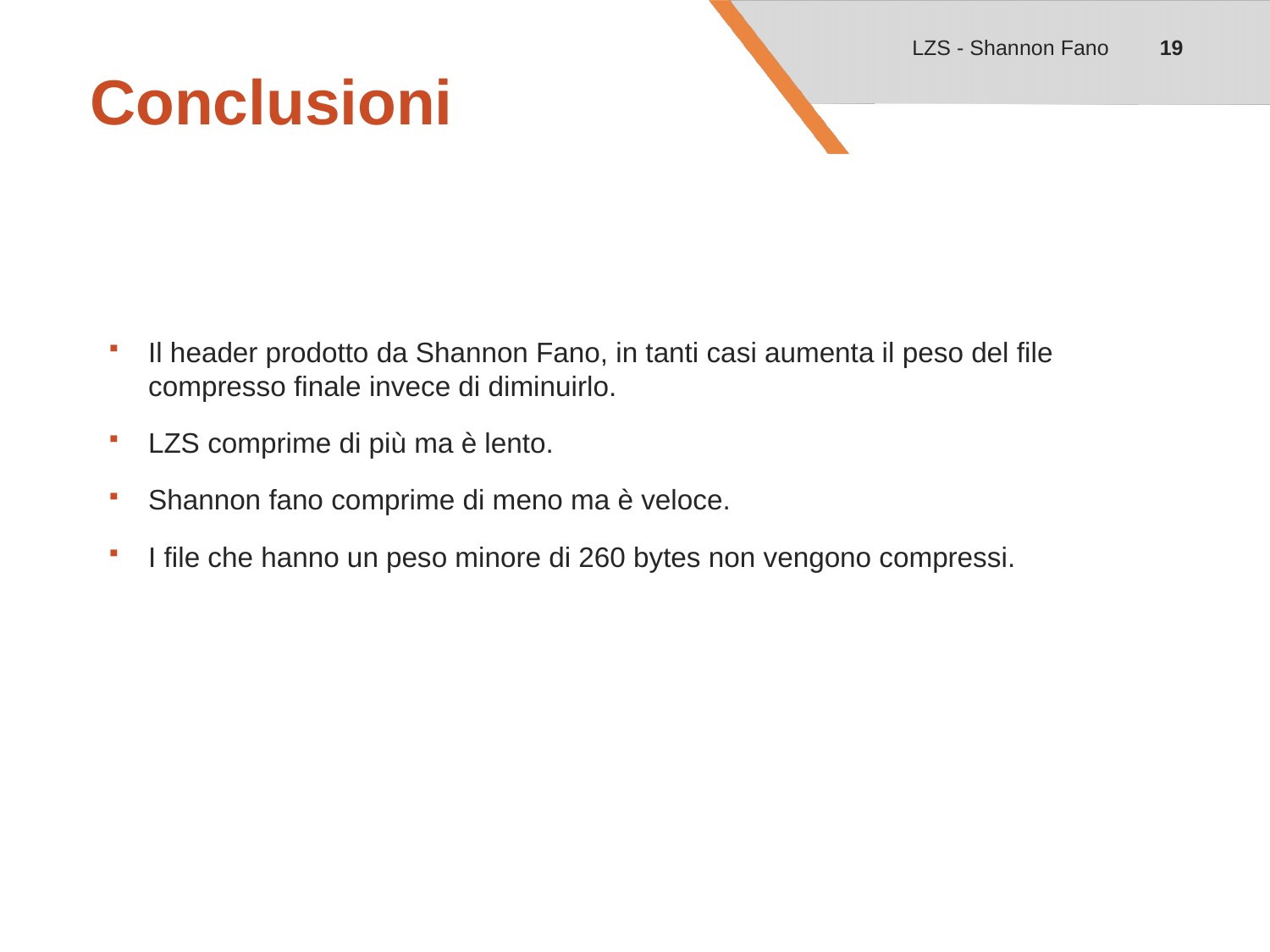

19
LZS - Shannon Fano
# Conclusioni
Il header prodotto da Shannon Fano, in tanti casi aumenta il peso del file compresso finale invece di diminuirlo.
LZS comprime di più ma è lento.
Shannon fano comprime di meno ma è veloce.
I file che hanno un peso minore di 260 bytes non vengono compressi.